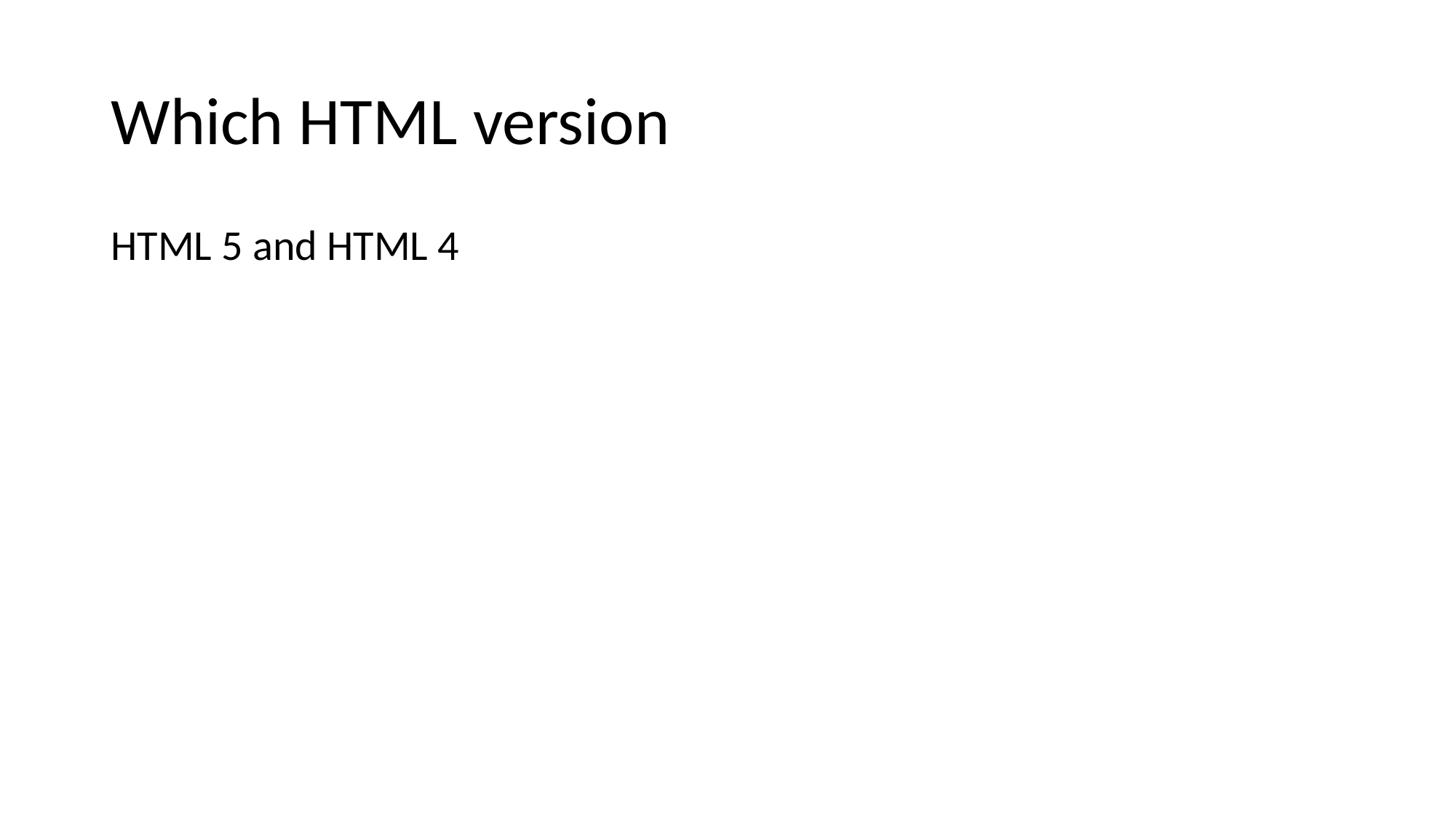

# Which HTML version
HTML 5 and HTML 4